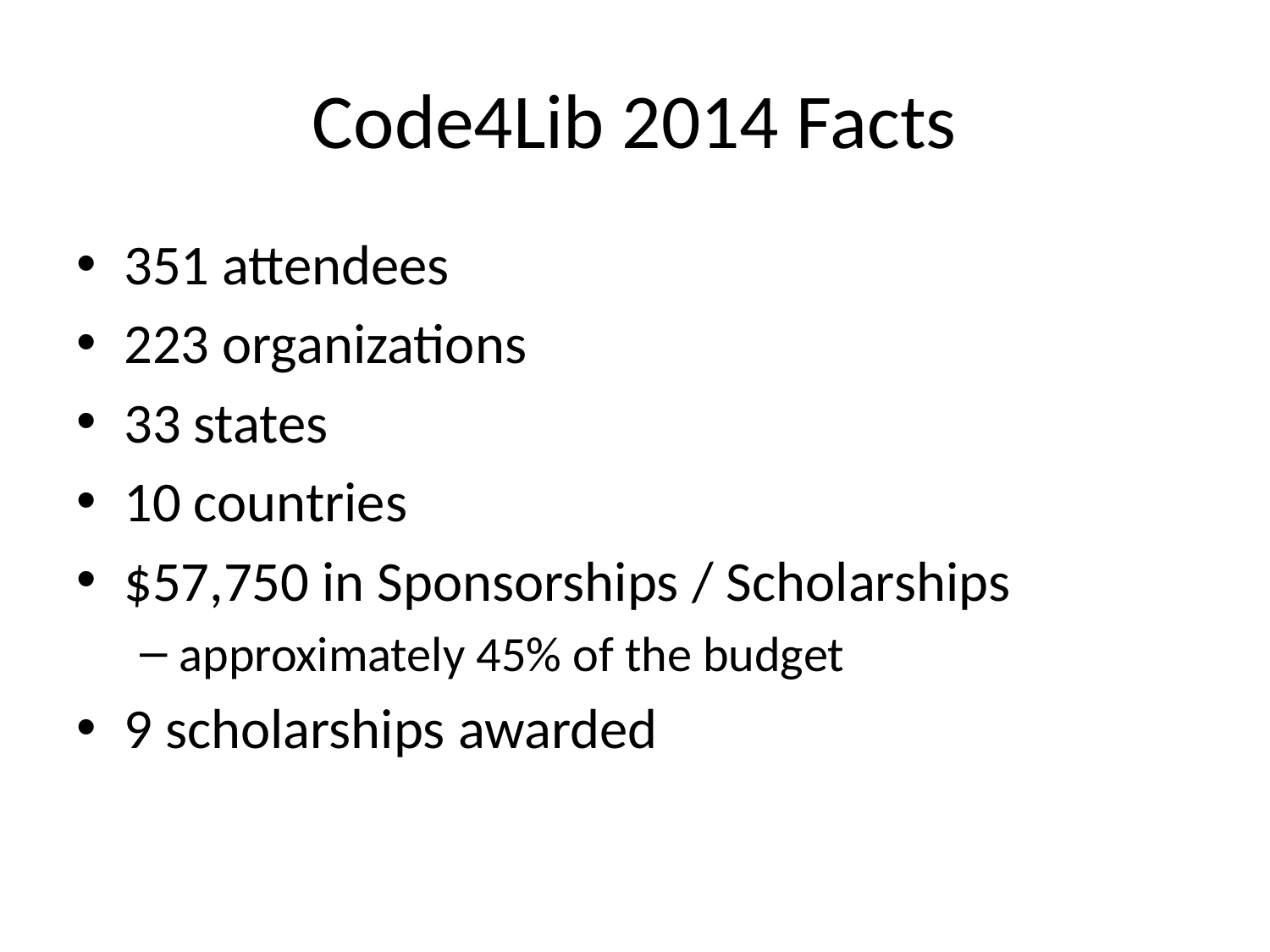

# Code4Lib 2014 Facts
351 attendees
223 organizations
33 states
10 countries
$57,750 in Sponsorships / Scholarships
approximately 45% of the budget
9 scholarships awarded